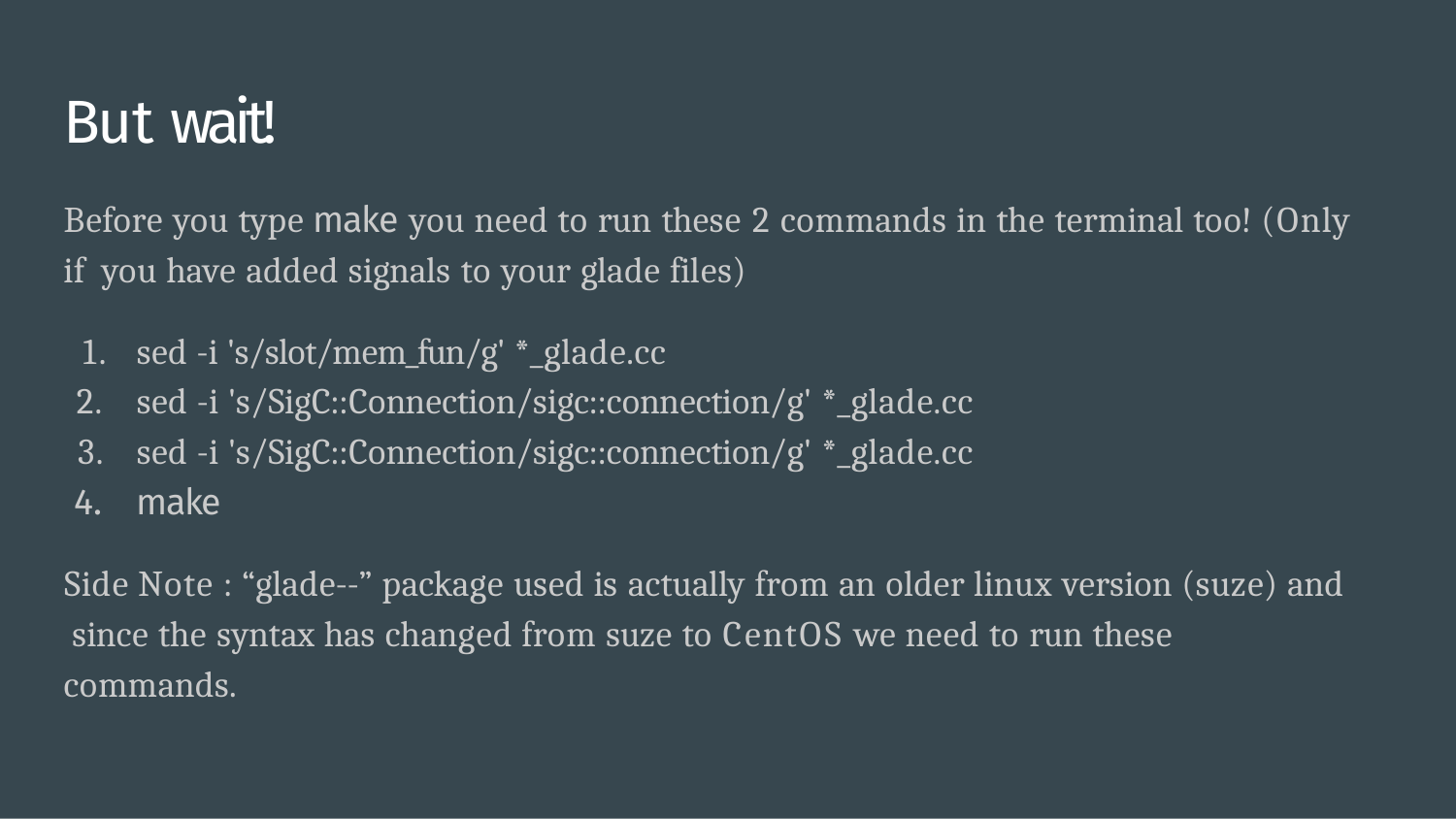

# But wait!
Before you type make you need to run these 2 commands in the terminal too! (Only if  you have added signals to your glade files)
sed -i 's/slot/mem_fun/g' *_glade.cc
sed -i 's/SigC::Connection/sigc::connection/g' *_glade.cc
sed -i 's/SigC::Connection/sigc::connection/g' *_glade.cc
make
Side Note : “glade--” package used is actually from an older linux version (suze) and  since the syntax has changed from suze to CentOS we need to run these commands.